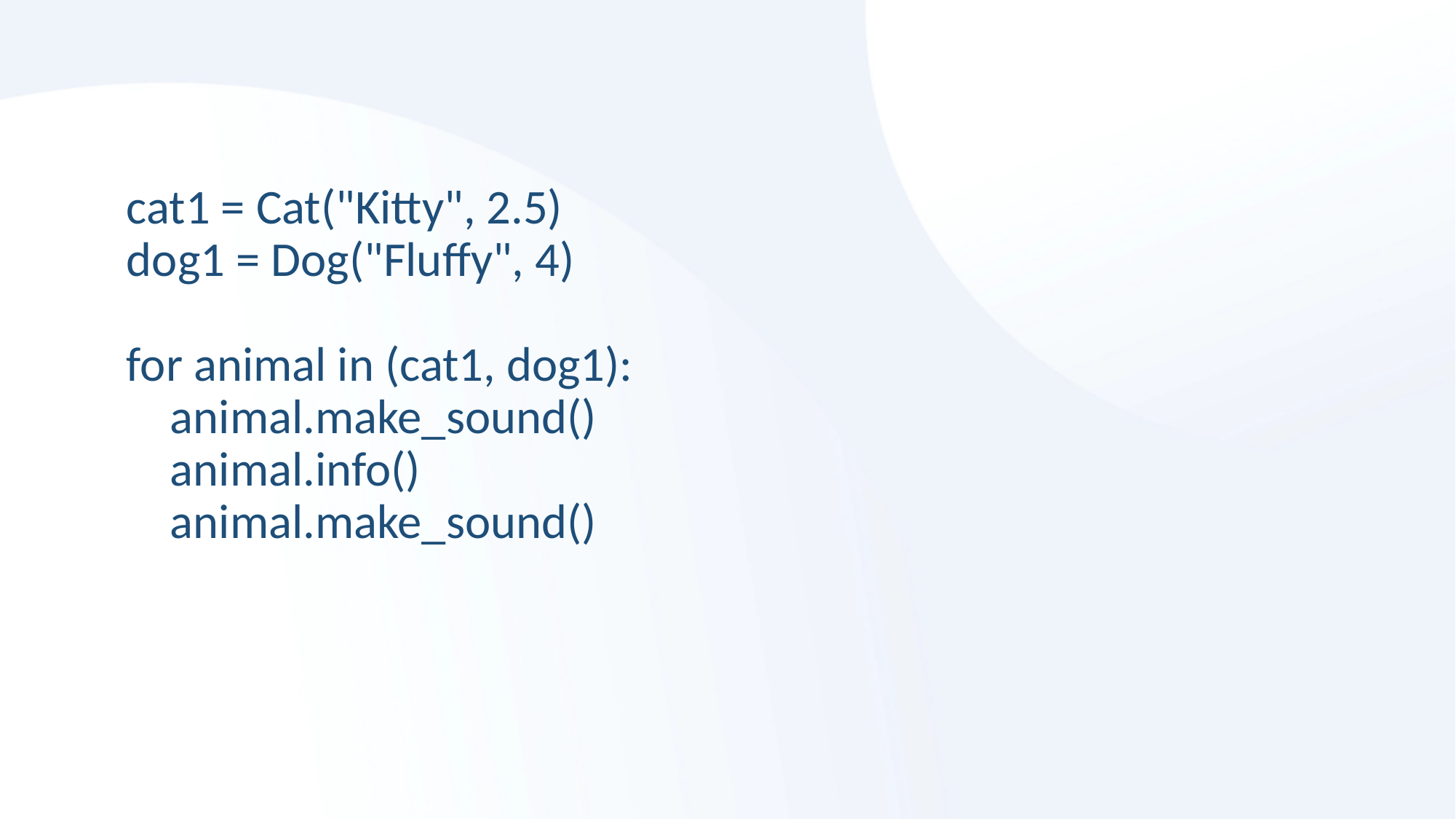

# cat1 = Cat("Kitty", 2.5) dog1 = Dog("Fluffy", 4) for animal in (cat1, dog1): animal.make_sound() animal.info() animal.make_sound()